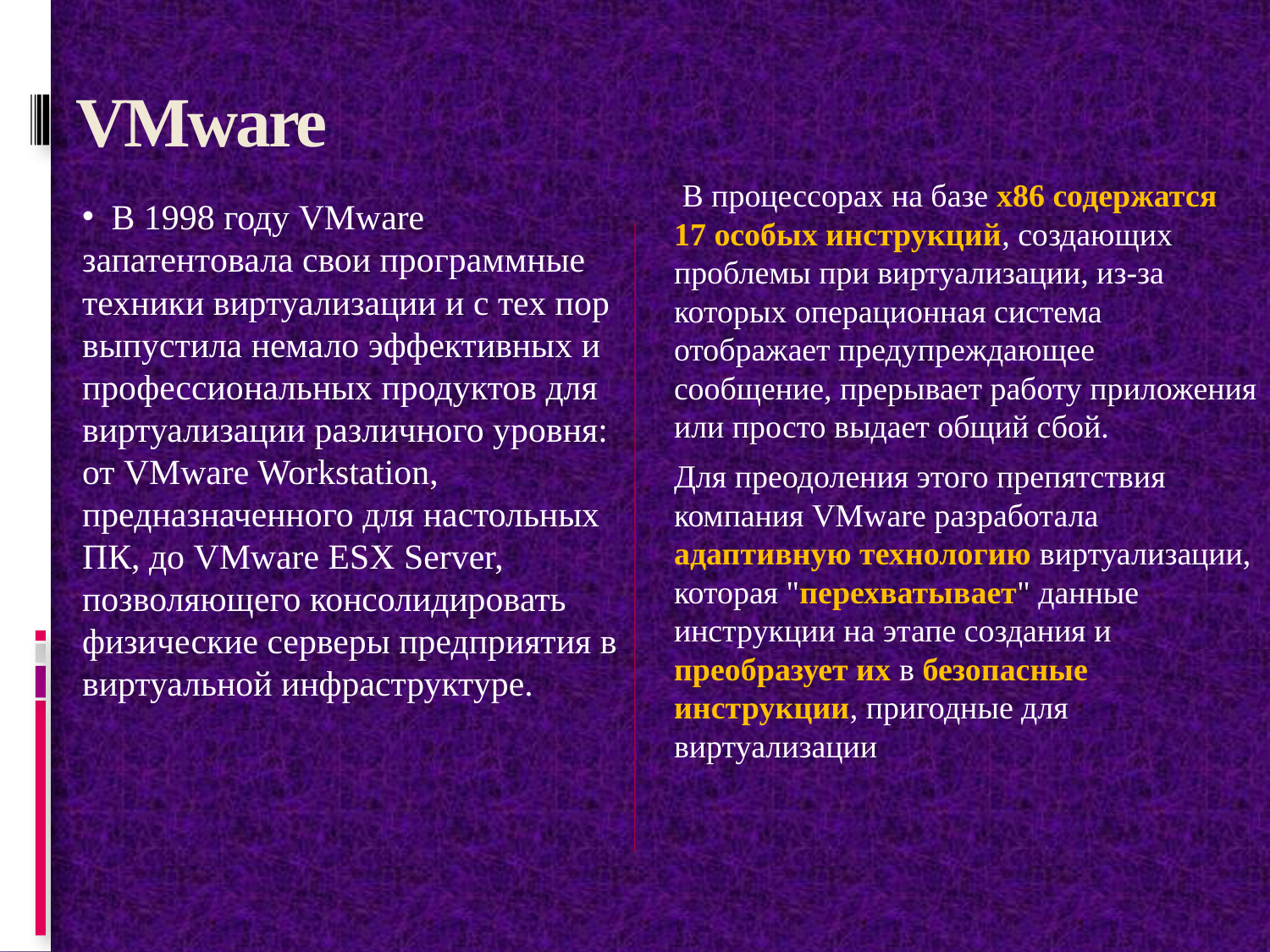

# VMware
	 В процессорах на базе x86 содержатся 17 особых инструкций, создающих проблемы при виртуализации, из-за которых операционная система отображает предупреждающее сообщение, прерывает работу приложения или просто выдает общий сбой.
	Для преодоления этого препятствия компания VMware разработала адаптивную технологию виртуализации, которая "перехватывает" данные инструкции на этапе создания и преобразует их в безопасные инструкции, пригодные для виртуализации
  В 1998 году VMware запатентовала свои программные техники виртуализации и с тех пор выпустила немало эффективных и профессиональных продуктов для виртуализации различного уровня: от VMware Workstation, предназначенного для настольных ПК, до VMware ESX Server, позволяющего консолидировать физические серверы предприятия в виртуальной инфраструктуре.